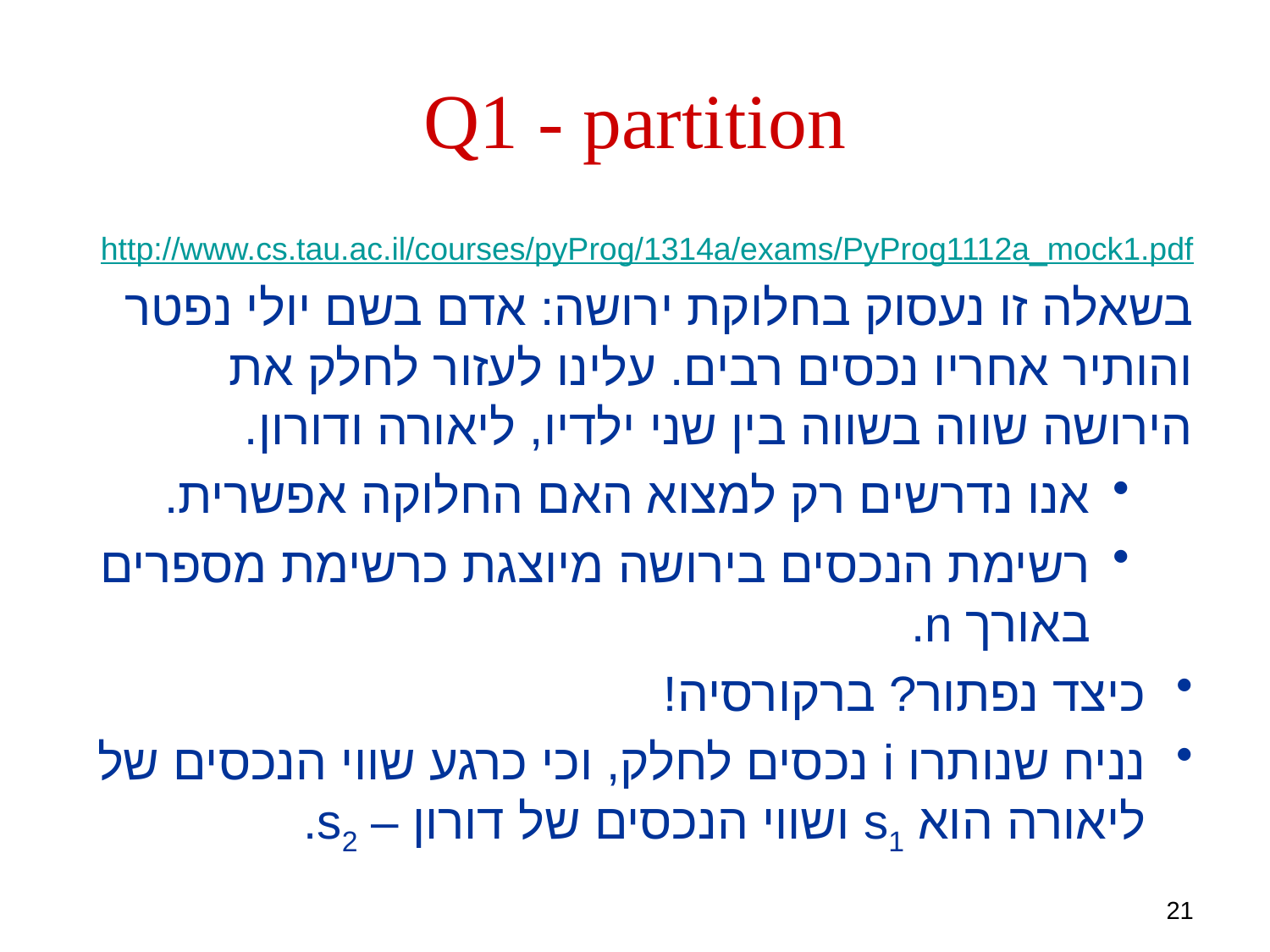

# Q1 - partition
http://www.cs.tau.ac.il/courses/pyProg/1314a/exams/PyProg1112a_mock1.pdf
בשאלה זו נעסוק בחלוקת ירושה: אדם בשם יולי נפטר והותיר אחריו נכסים רבים. עלינו לעזור לחלק את הירושה שווה בשווה בין שני ילדיו, ליאורה ודורון.
אנו נדרשים רק למצוא האם החלוקה אפשרית.
רשימת הנכסים בירושה מיוצגת כרשימת מספרים באורך n.
כיצד נפתור? ברקורסיה!
נניח שנותרו i נכסים לחלק, וכי כרגע שווי הנכסים של ליאורה הוא s1 ושווי הנכסים של דורון – s2.
21